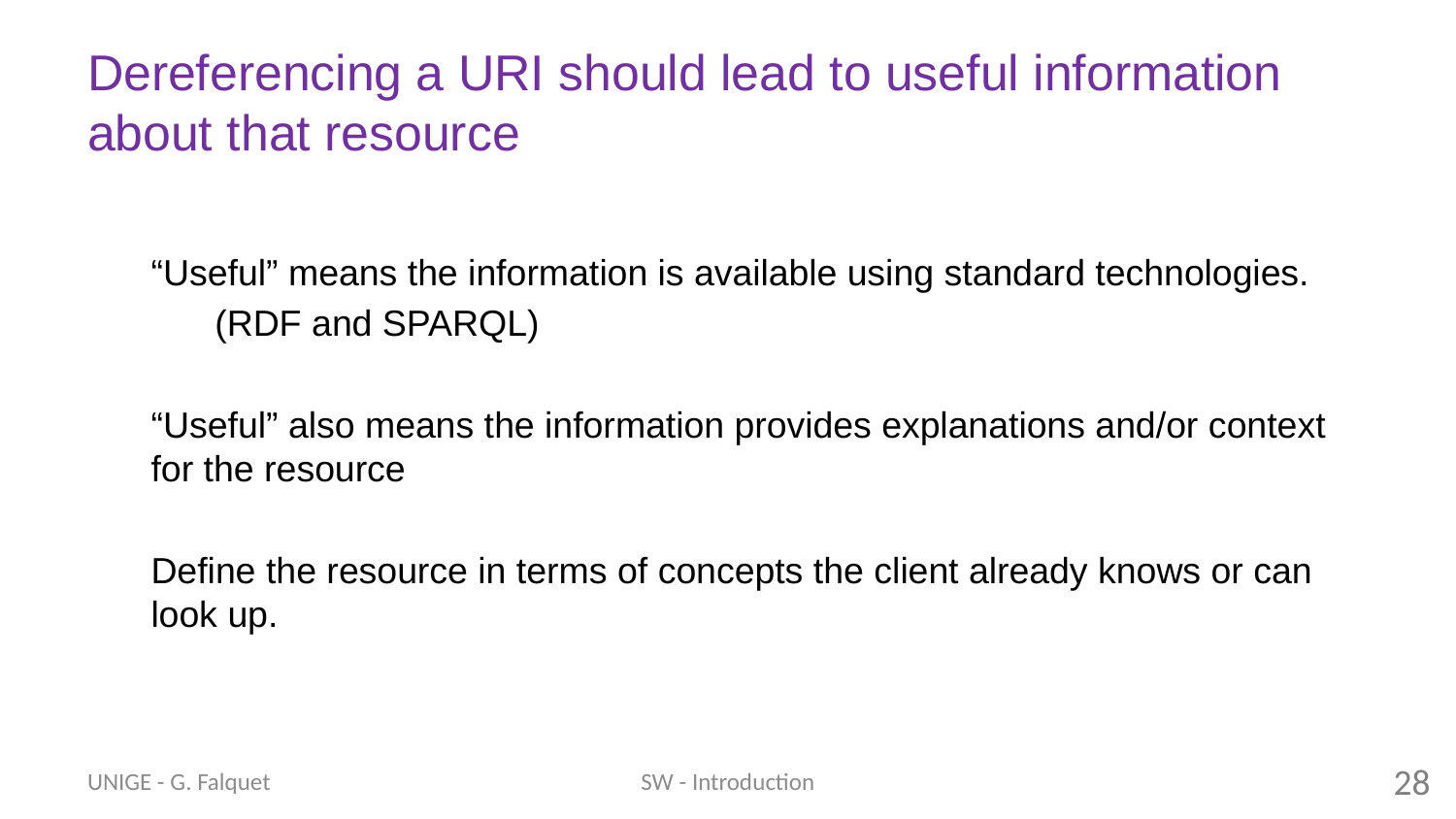

# Dereferencing a URI should lead to useful information about that resource

“Useful” means the information is available using standard technologies.
(RDF and SPARQL)

“Useful” also means the information provides explanations and/or context for the resource

Define the resource in terms of concepts the client already knows or can look up.
UNIGE - G. Falquet
SW - Introduction
28